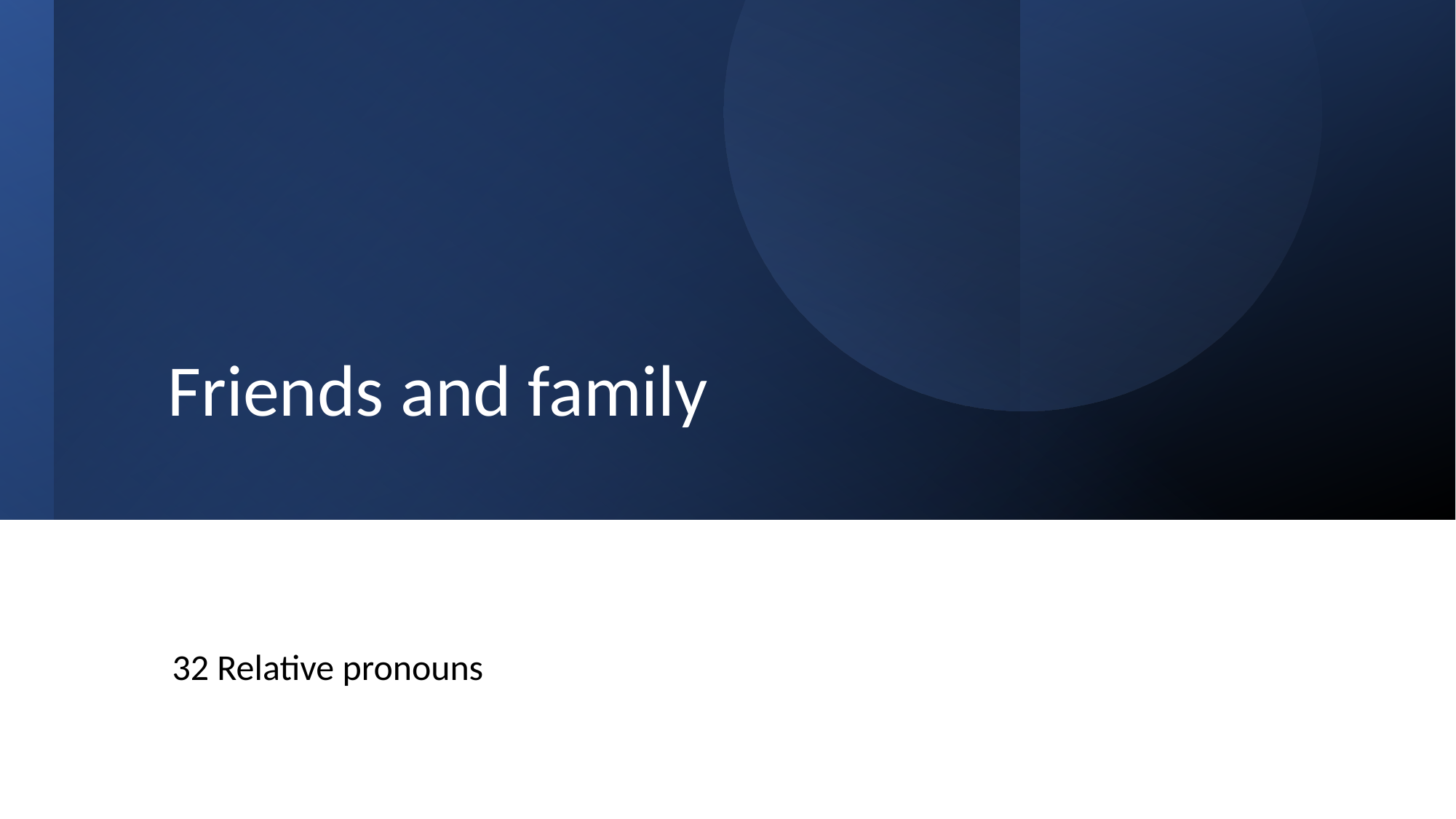

# Friends and family
32 Relative pronouns